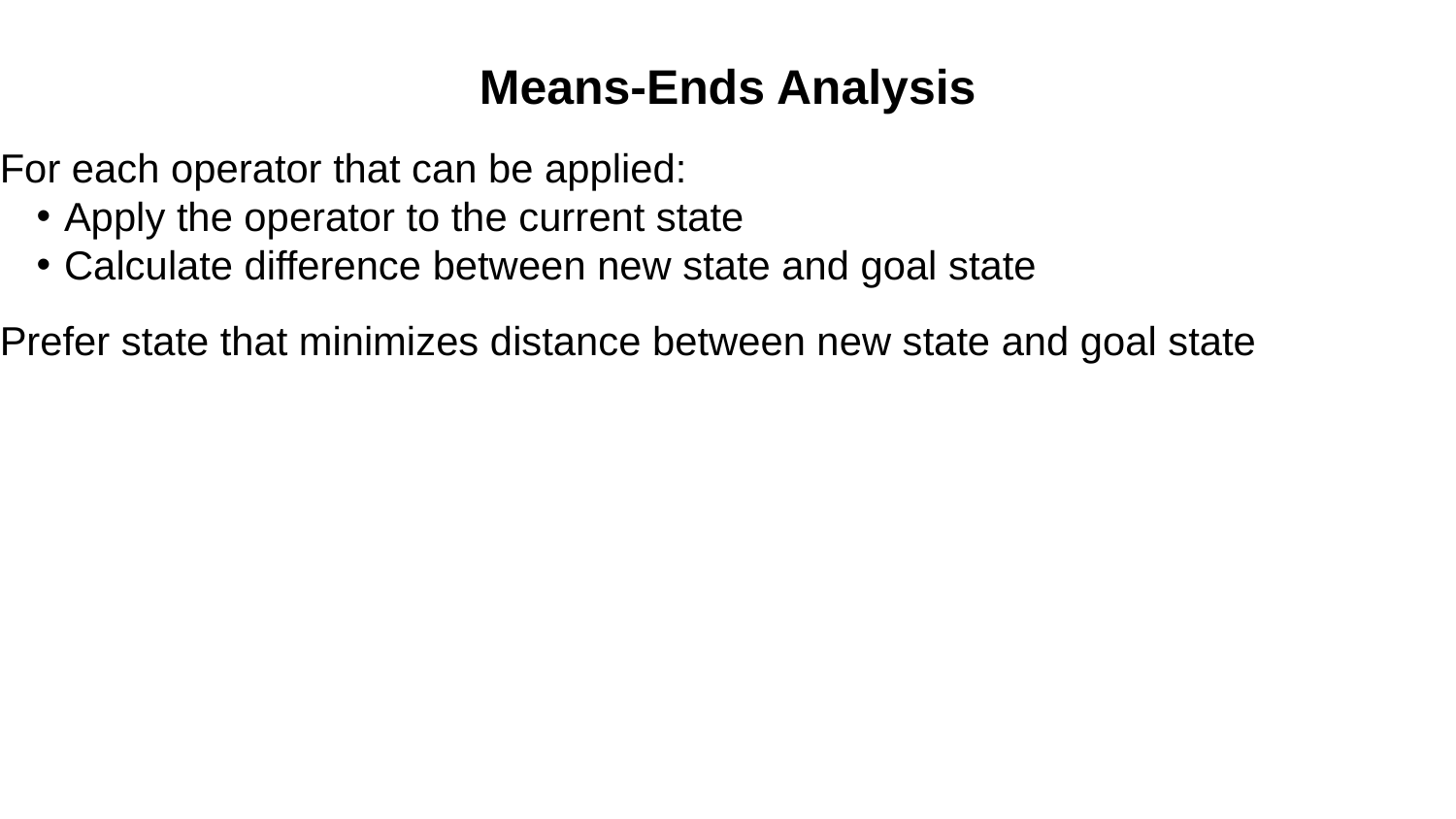

Means-Ends Analysis

For each operator that can be applied:
Apply the operator to the current state
Calculate difference between new state and goal state

Prefer state that minimizes distance between new state and goal state